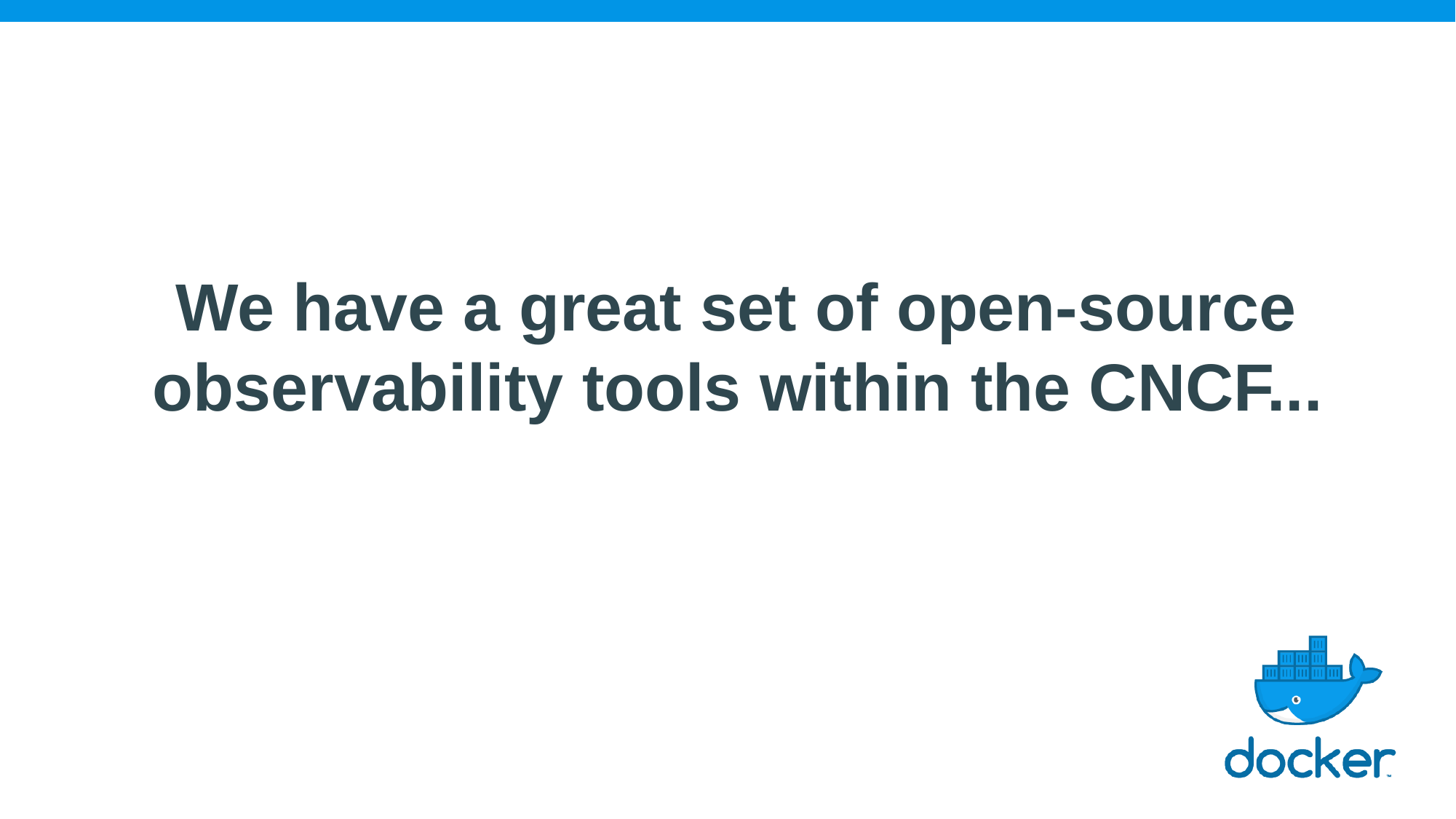

We have a great set of open-source observability tools within the CNCF...